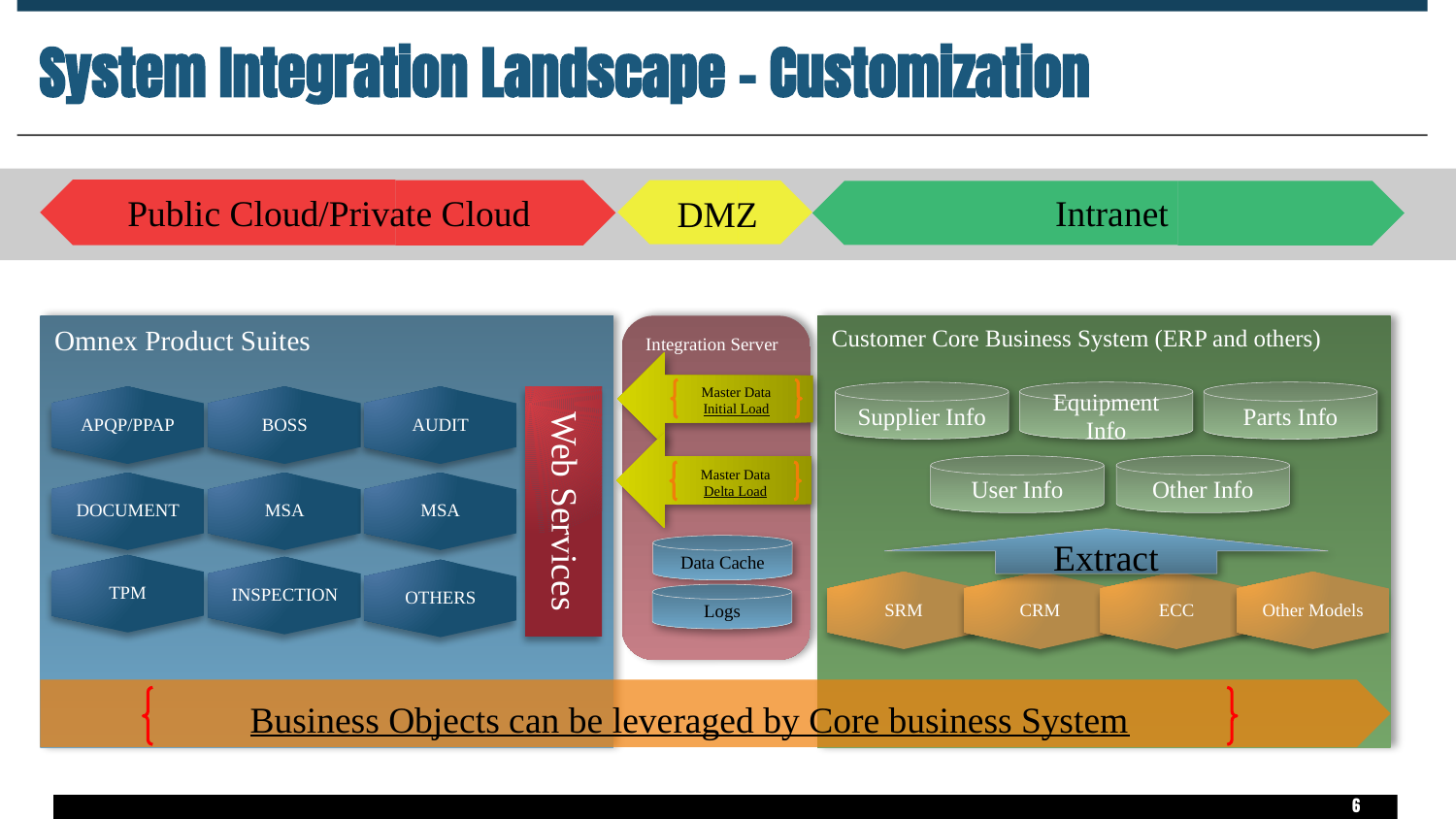

# System Integration Landscape - Customization

Public Cloud/Private Cloud
Intranet
DMZ
Omnex Product Suites
Integration Server
Customer Core Business System (ERP and others)

Master Data
Initial Load
Supplier Info
Equipment Info
Parts Info
APQP/PPAP
BOSS
AUDIT
Web Services

User Info
Other Info
Master Data
Delta Load
MSA
MSA
DOCUMENT
Extract
Data Cache
TPM
INSPECTION
OTHERS
SRM
CRM
ECC
Other Models
Logs

Business Objects can be leveraged by Core business System
6